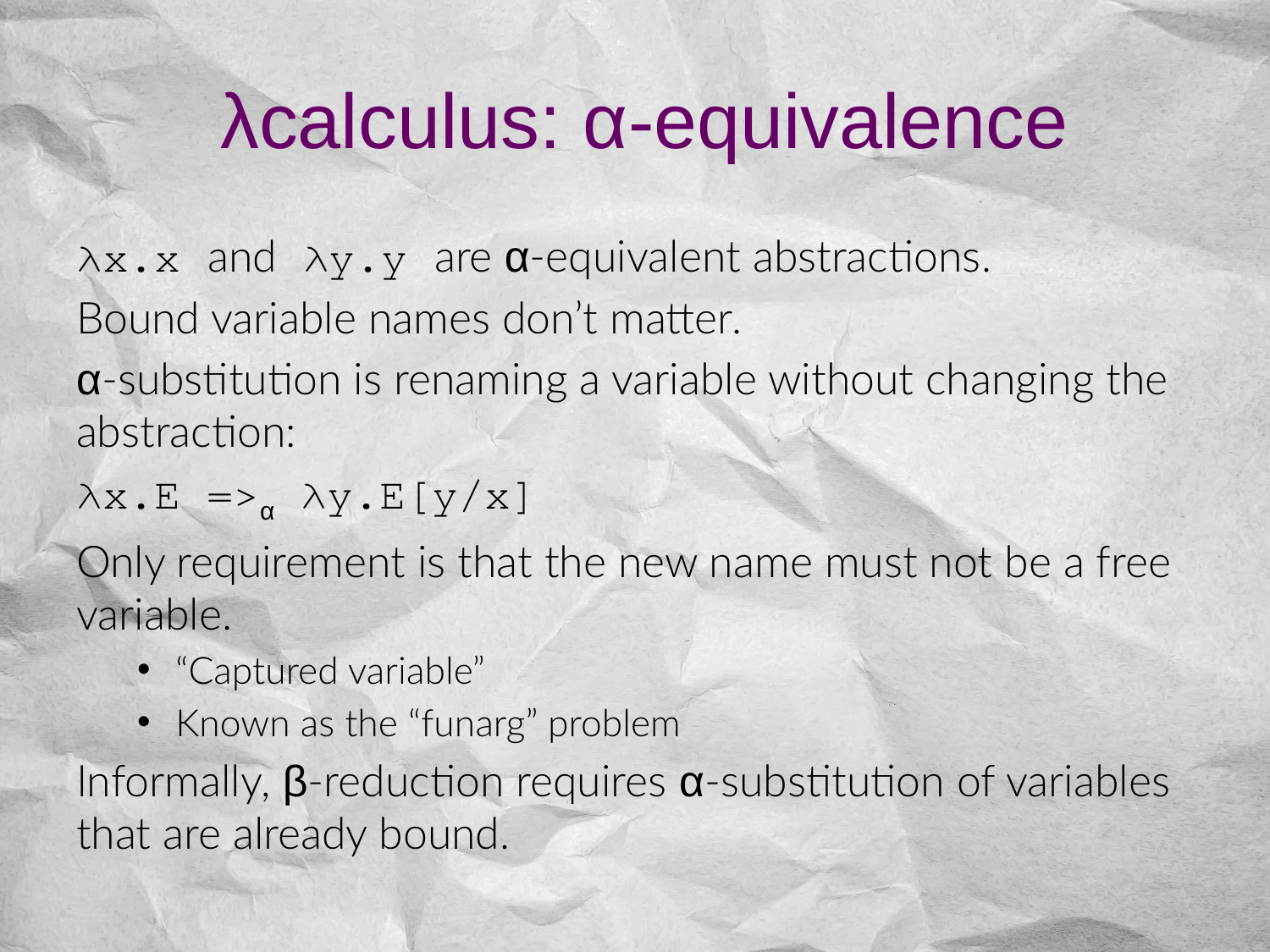

# λcalculus: α-equivalence
λx.x and λy.y are α-equivalent abstractions.
Bound variable names don’t matter.
α-substitution is renaming a variable without changing the abstraction:
λx.E =>α λy.E[y/x]
Only requirement is that the new name must not be a free variable.
“Captured variable”
Known as the “funarg” problem
Informally, β-reduction requires α-substitution of variables that are already bound.